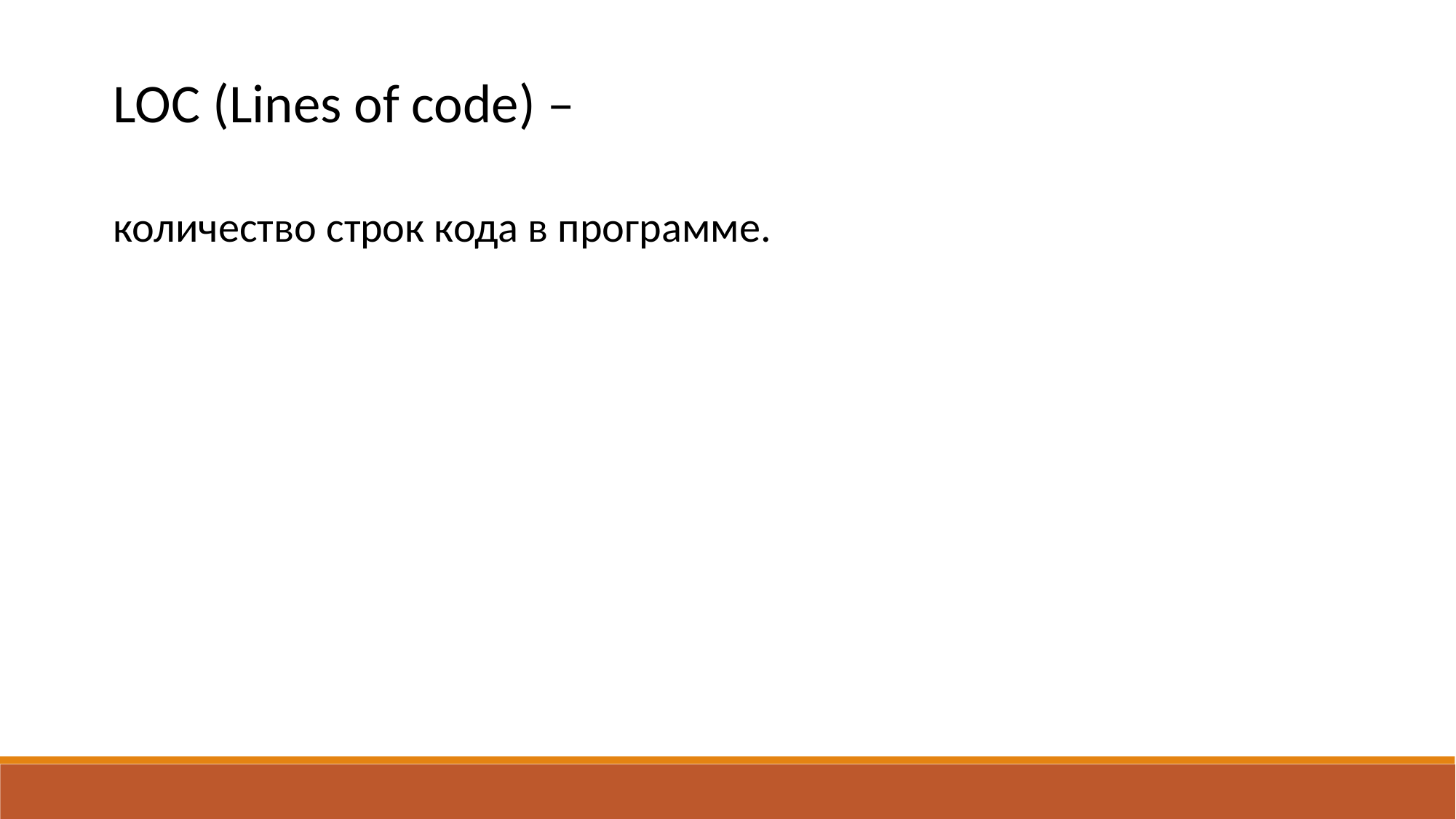

LOC (Lines of code) –

количество строк кода в программе.